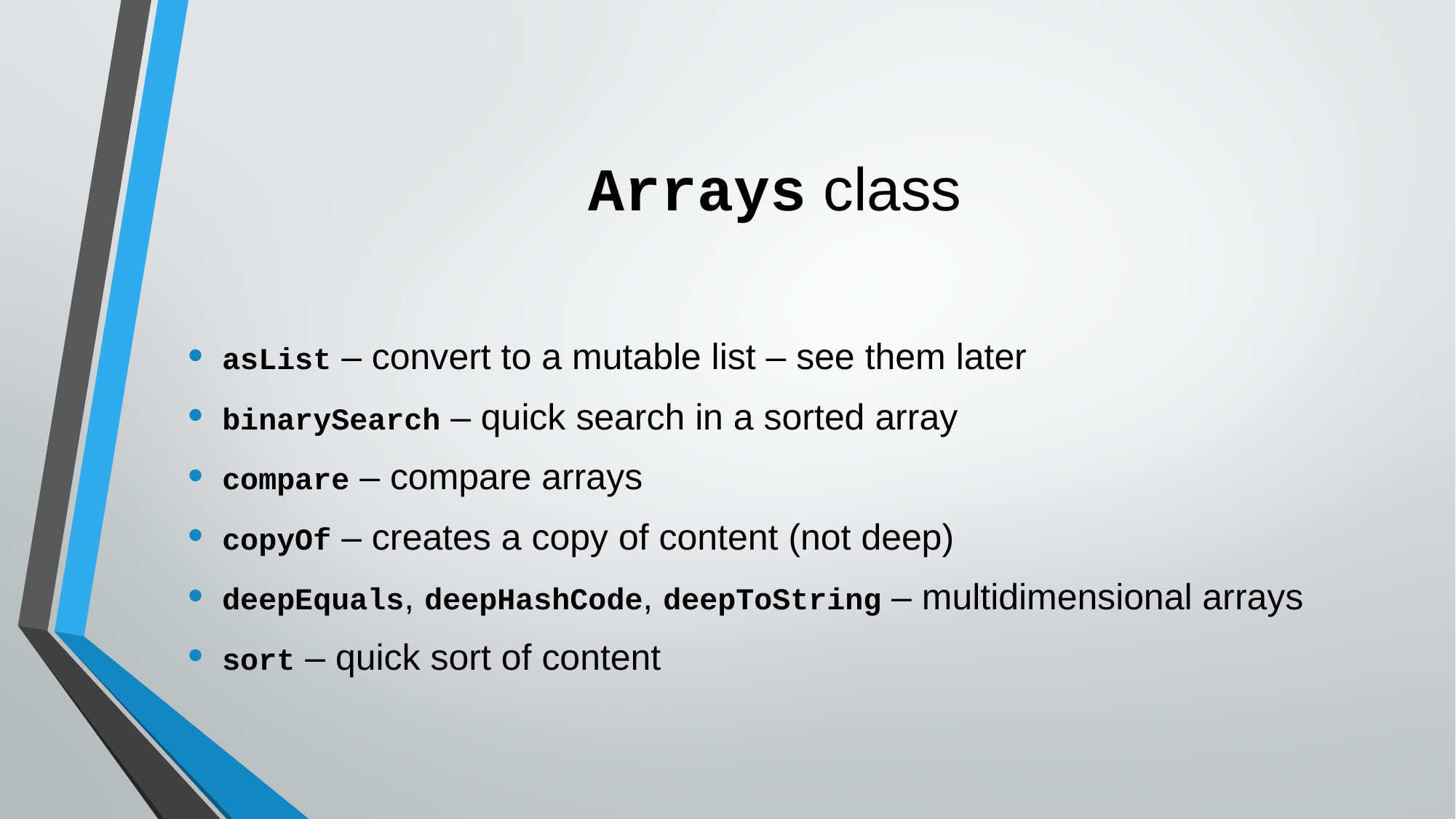

# Arrays class
asList – convert to a mutable list – see them later
binarySearch – quick search in a sorted array
compare – compare arrays
copyOf – creates a copy of content (not deep)
deepEquals, deepHashCode, deepToString – multidimensional arrays
sort – quick sort of content